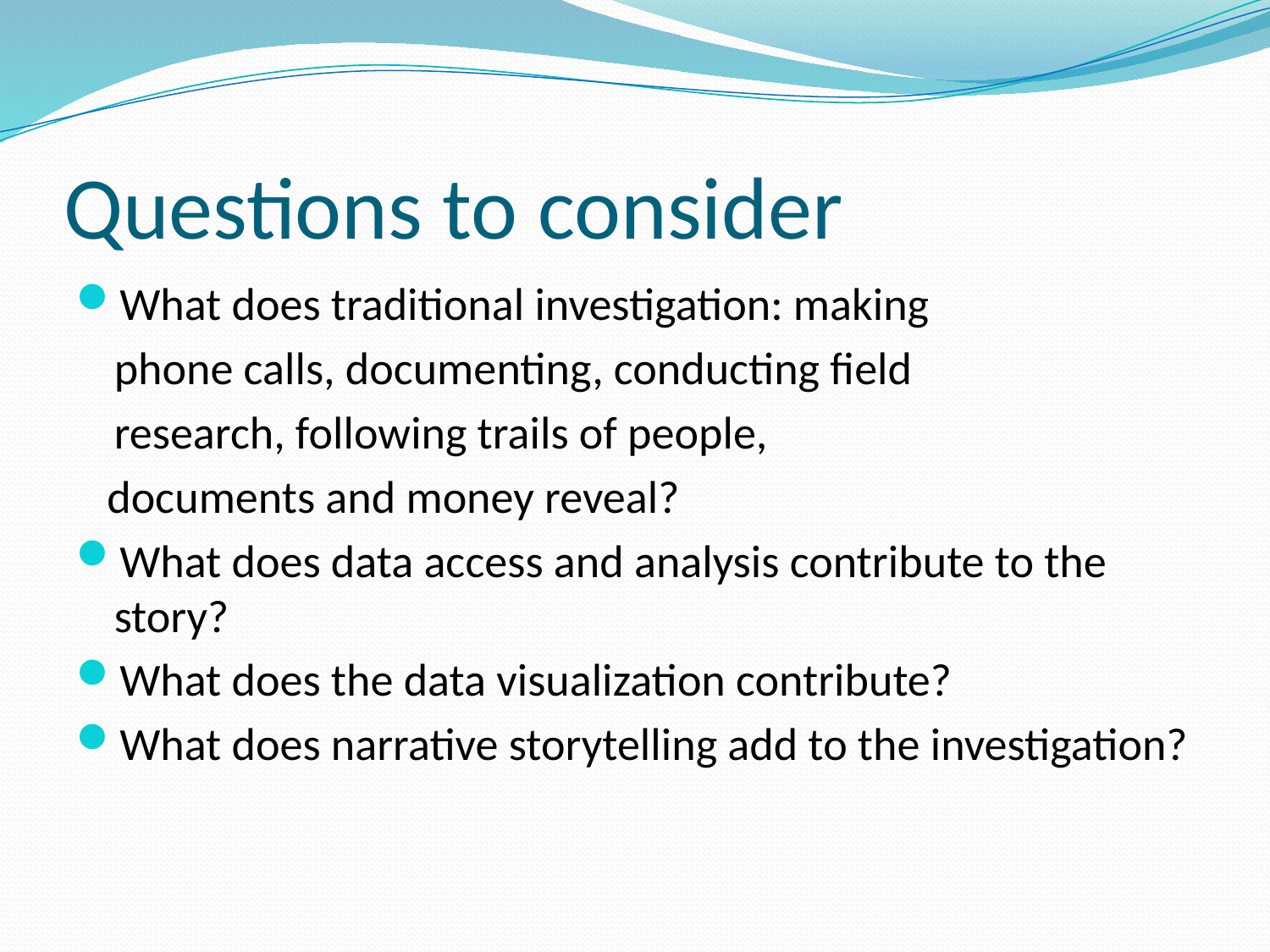

# Questions to consider
What does traditional investigation: making
	phone calls, documenting, conducting field
	research, following trails of people,
   documents and money reveal?
What does data access and analysis contribute to the story?
What does the data visualization contribute?
What does narrative storytelling add to the investigation?